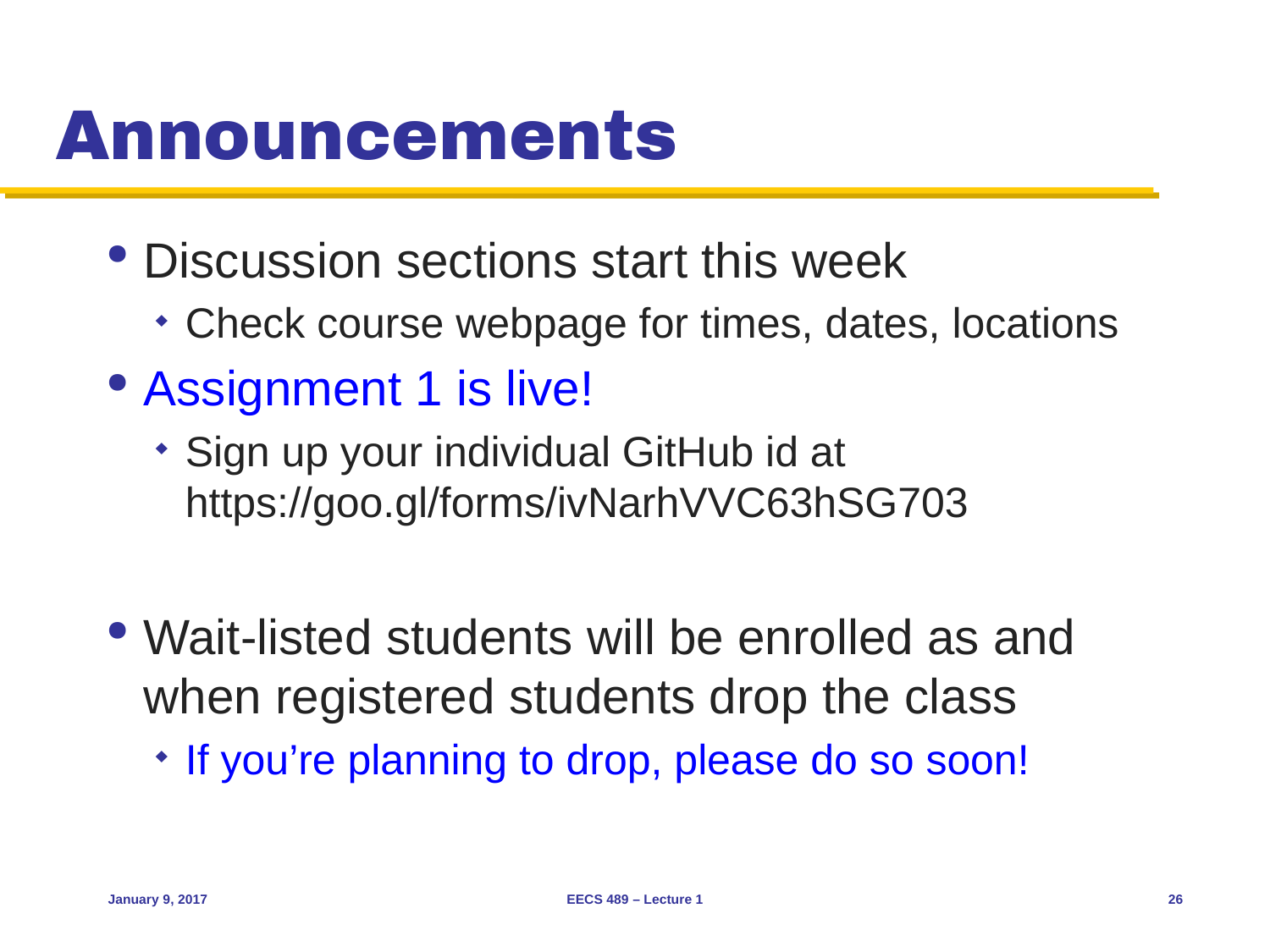

# Announcements
Discussion sections start this week
Check course webpage for times, dates, locations
Assignment 1 is live!
Sign up your individual GitHub id at https://goo.gl/forms/ivNarhVVC63hSG703

Wait-listed students will be enrolled as and when registered students drop the class
If you’re planning to drop, please do so soon!

January 9, 2017
EECS 489 – Lecture 1
26